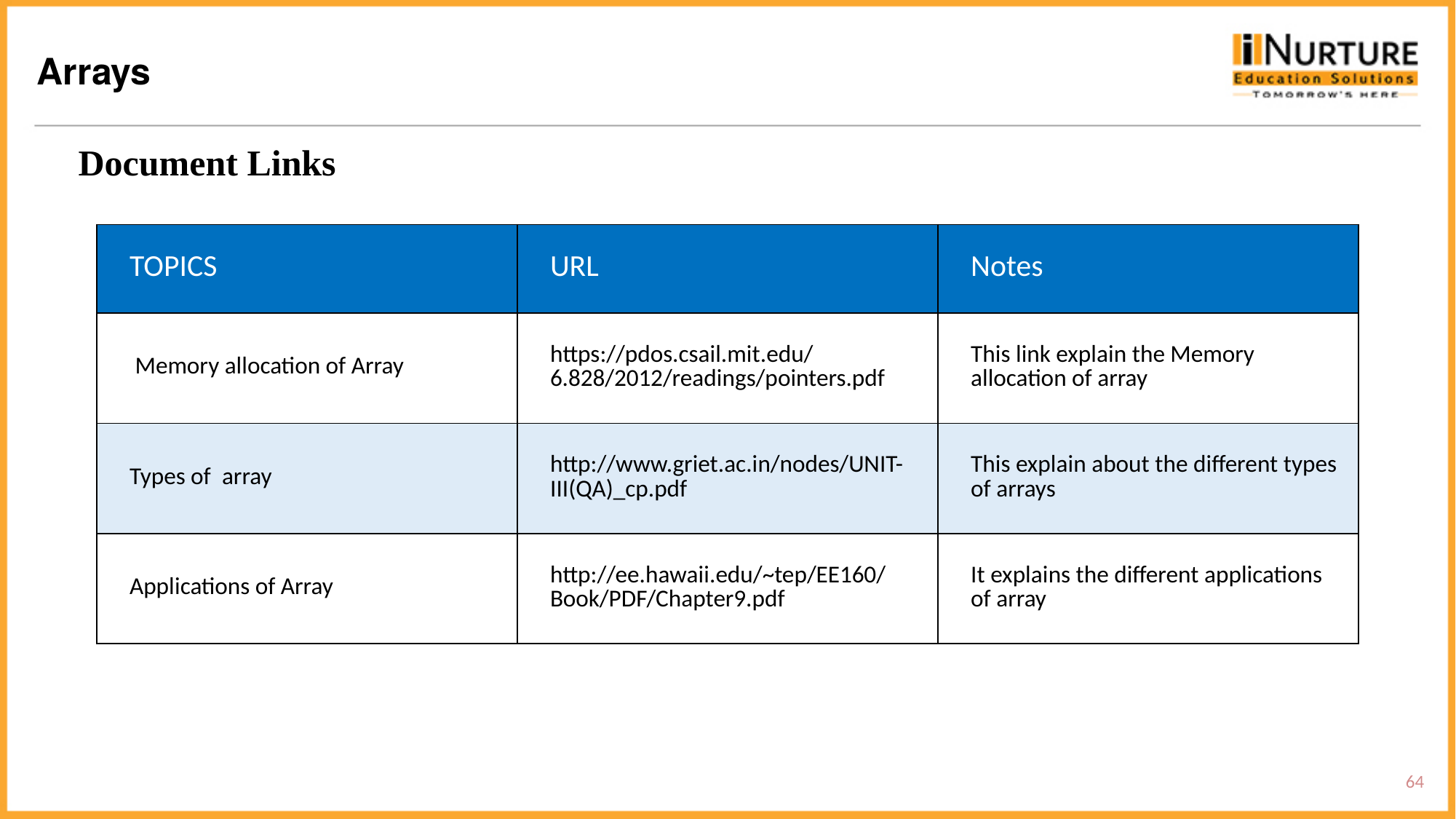

Arrays
Document Links
| TOPICS | URL | Notes |
| --- | --- | --- |
| Memory allocation of Array | https://pdos.csail.mit.edu/6.828/2012/readings/pointers.pdf | This link explain the Memory allocation of array |
| Types of array | http://www.griet.ac.in/nodes/UNIT-III(QA)\_cp.pdf | This explain about the different types of arrays |
| Applications of Array | http://ee.hawaii.edu/~tep/EE160/Book/PDF/Chapter9.pdf | It explains the different applications of array |
64